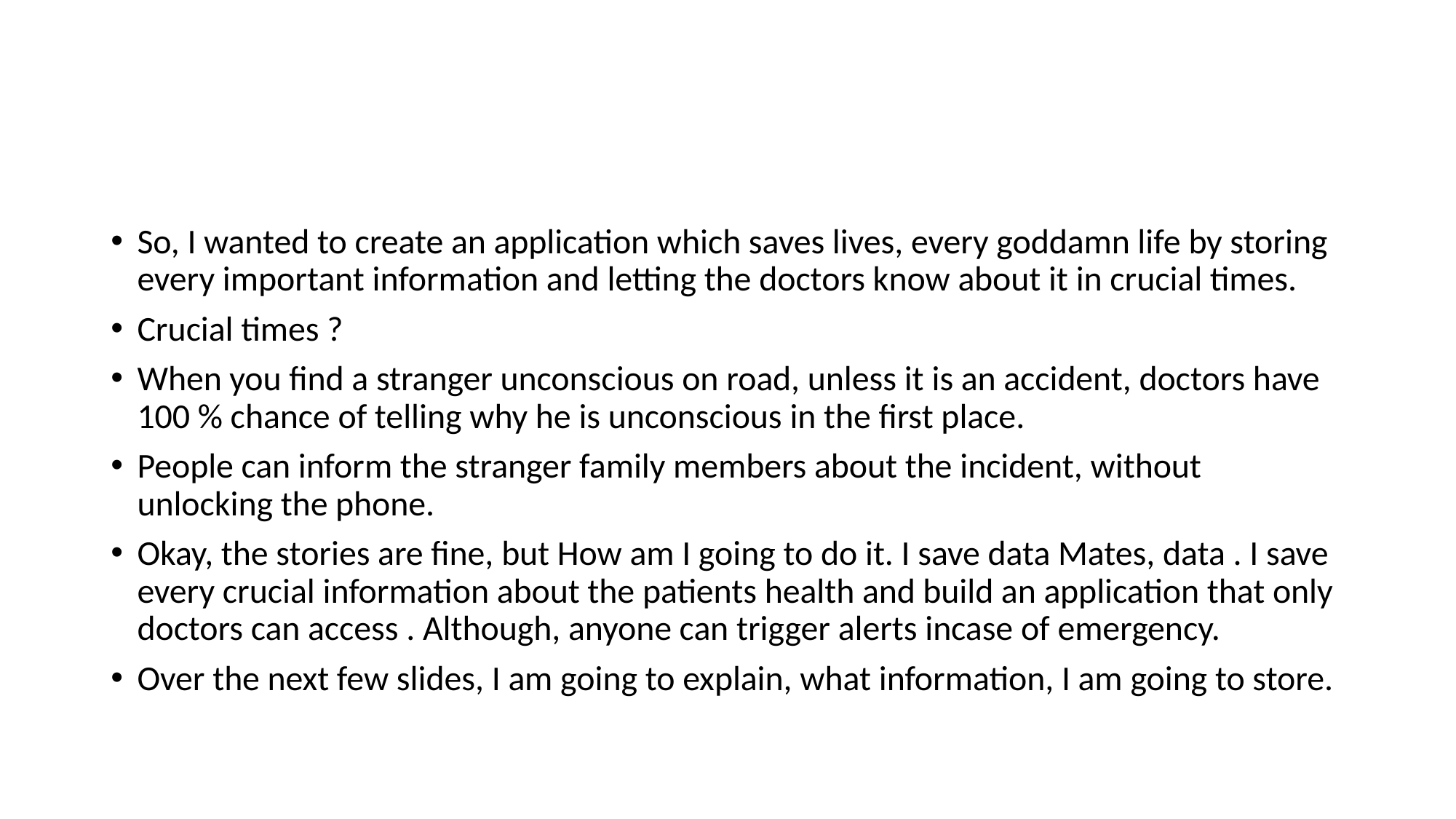

So, I wanted to create an application which saves lives, every goddamn life by storing every important information and letting the doctors know about it in crucial times.
Crucial times ?
When you find a stranger unconscious on road, unless it is an accident, doctors have 100 % chance of telling why he is unconscious in the first place.
People can inform the stranger family members about the incident, without unlocking the phone.
Okay, the stories are fine, but How am I going to do it. I save data Mates, data . I save every crucial information about the patients health and build an application that only doctors can access . Although, anyone can trigger alerts incase of emergency.
Over the next few slides, I am going to explain, what information, I am going to store.